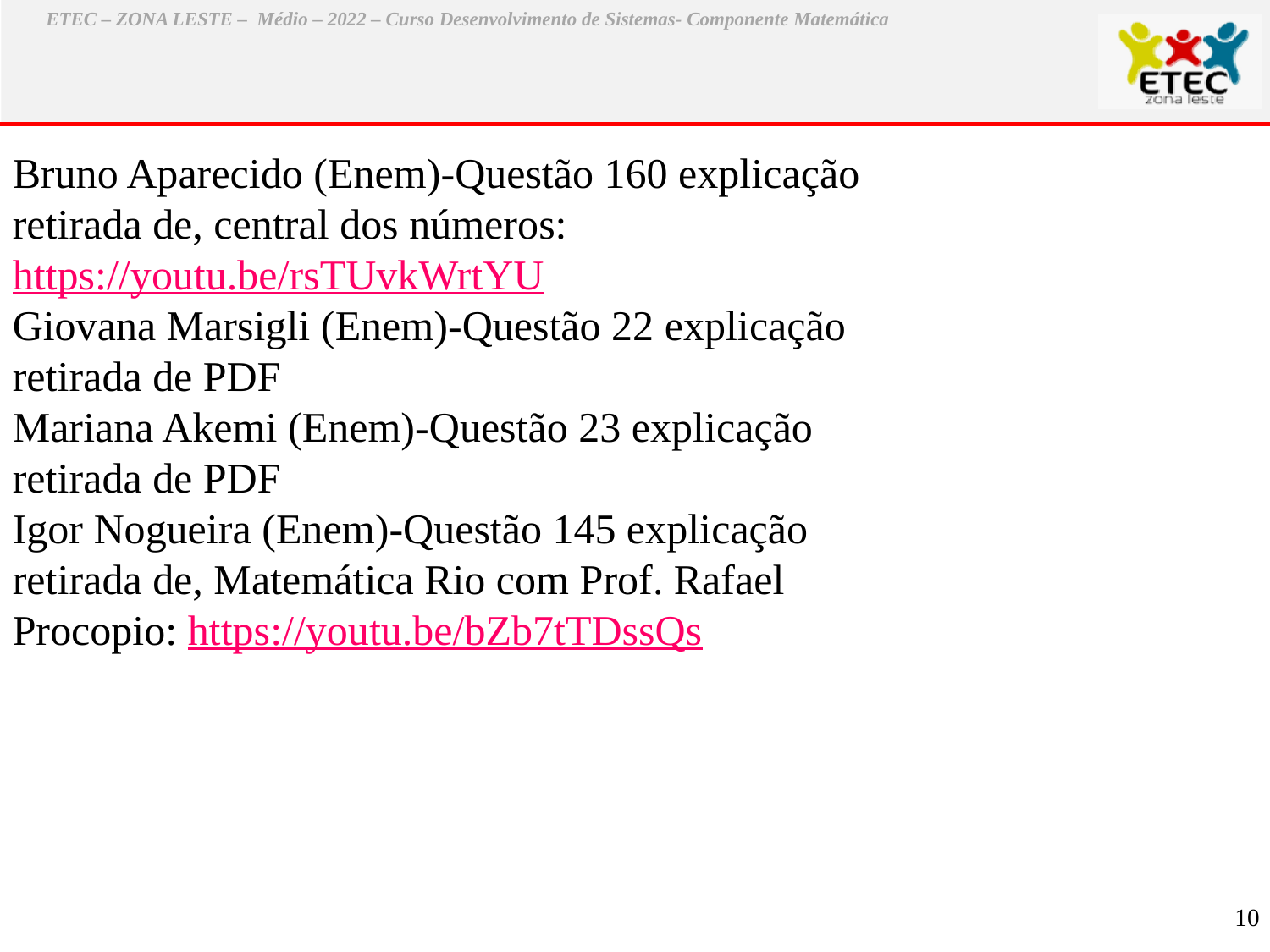

Bruno Aparecido (Enem)-Questão 160 explicação retirada de, central dos números:
https://youtu.be/rsTUvkWrtYU
Giovana Marsigli (Enem)-Questão 22 explicação retirada de PDF
Mariana Akemi (Enem)-Questão 23 explicação retirada de PDF
Igor Nogueira (Enem)-Questão 145 explicação retirada de, Matemática Rio com Prof. Rafael Procopio: https://youtu.be/bZb7tTDssQs
10